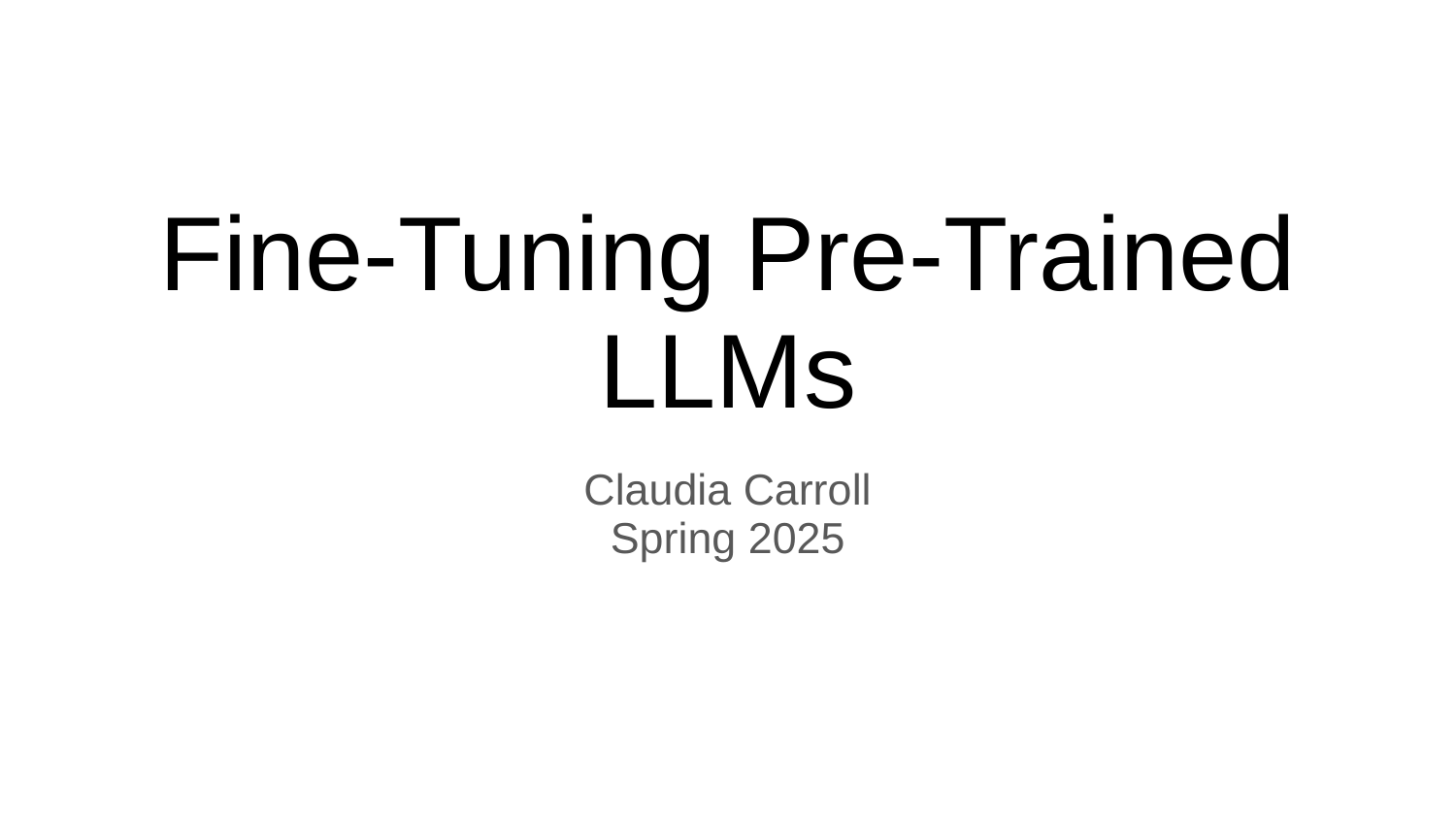

# Fine-Tuning Pre-Trained LLMs
Claudia Carroll
Spring 2025